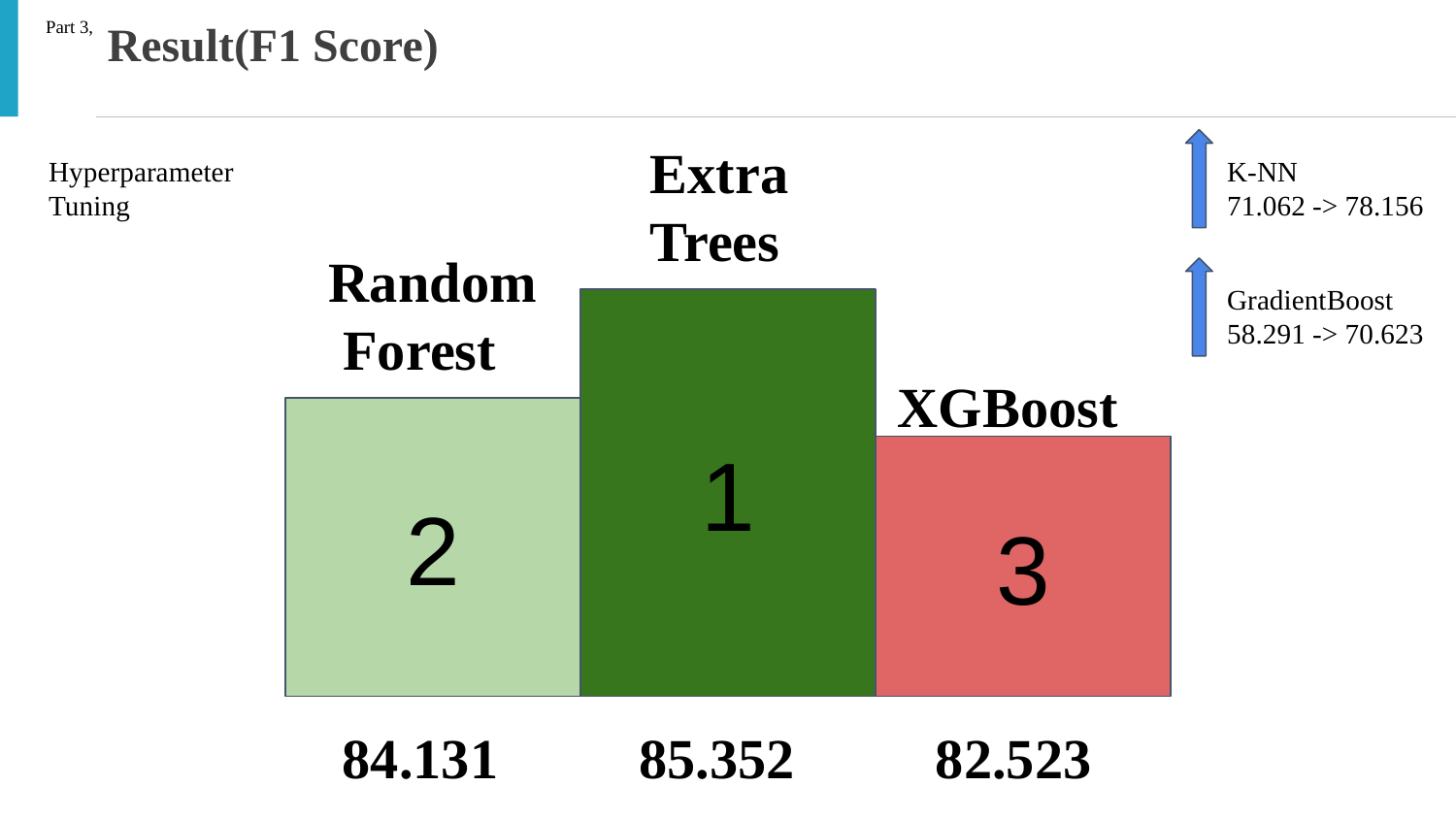

Result(F1 Score)
Part 3,
Extra
Trees

Hyperparameter Tuning
K-NN
71.062 -> 78.156
Random
 Forest

GradientBoost
58.291 -> 70.623
1
XGBoost
2
3
     84.131          85.352          82.523